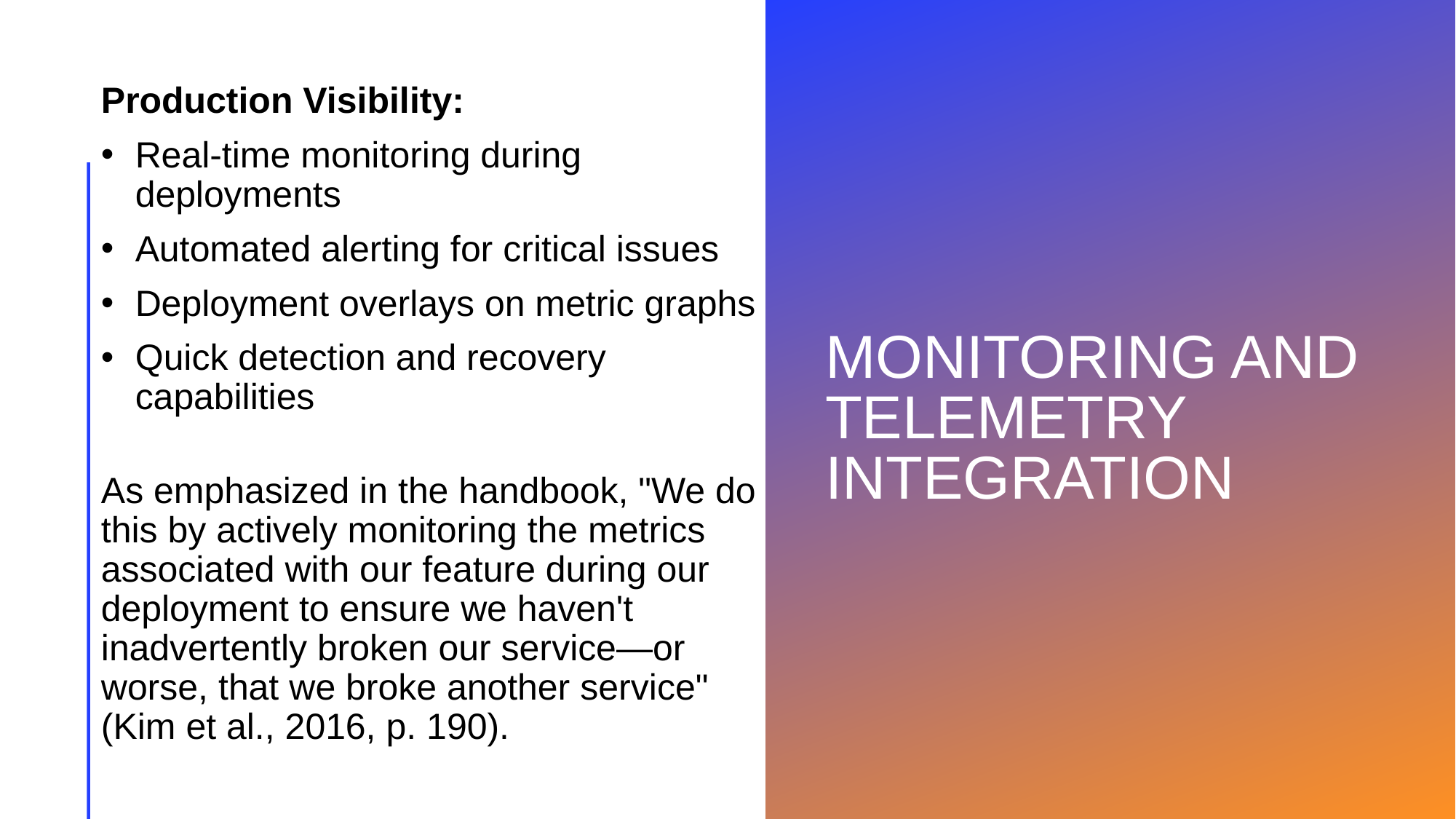

Production Visibility:
Real-time monitoring during deployments
Automated alerting for critical issues
Deployment overlays on metric graphs
Quick detection and recovery capabilities
As emphasized in the handbook, "We do this by actively monitoring the metrics associated with our feature during our deployment to ensure we haven't inadvertently broken our service—or worse, that we broke another service" (Kim et al., 2016, p. 190).
# Monitoring and Telemetry Integration